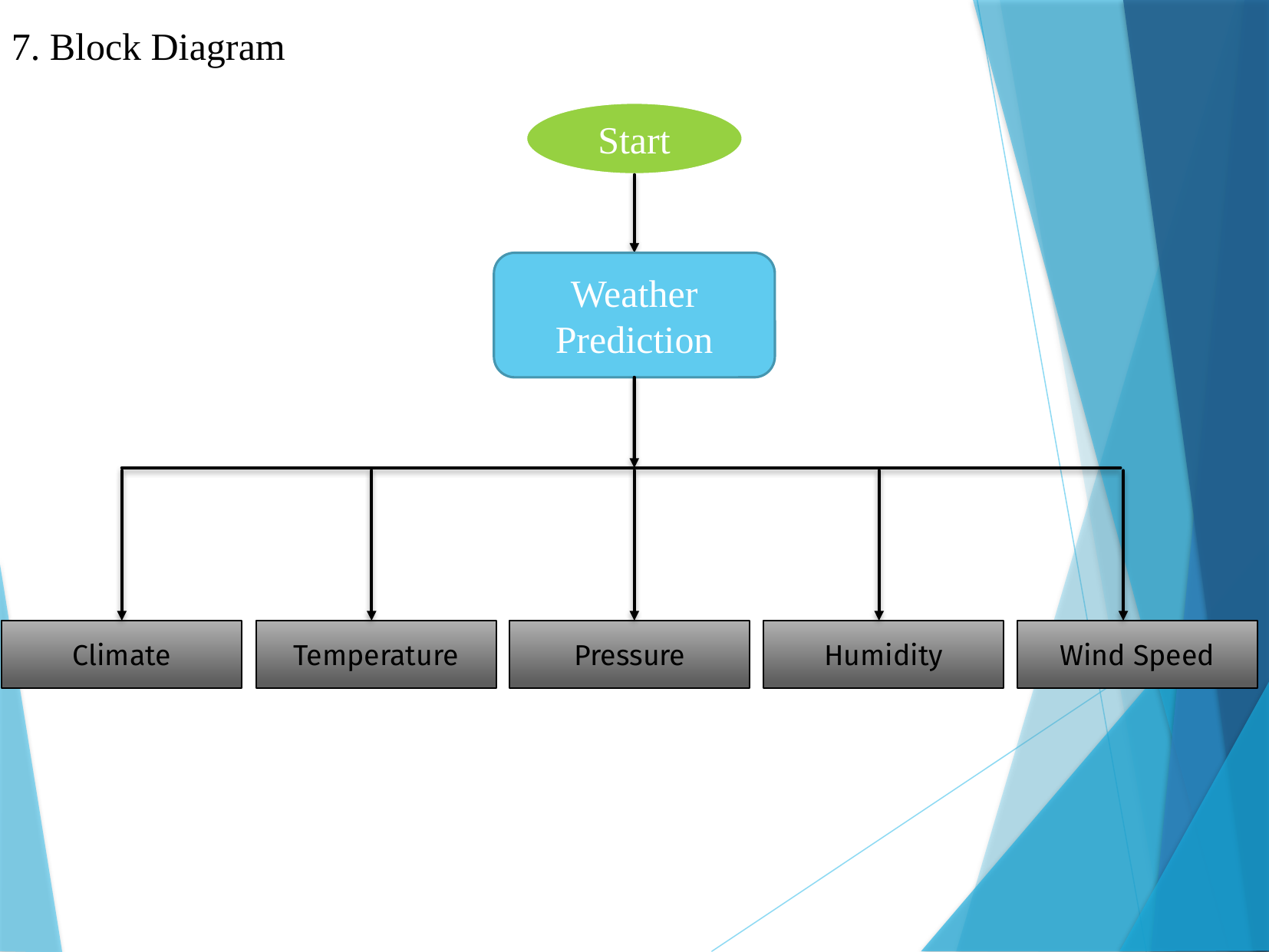

7. Block Diagram
Start
Weather Prediction
Climate
Temperature
Pressure
Humidity
Wind Speed